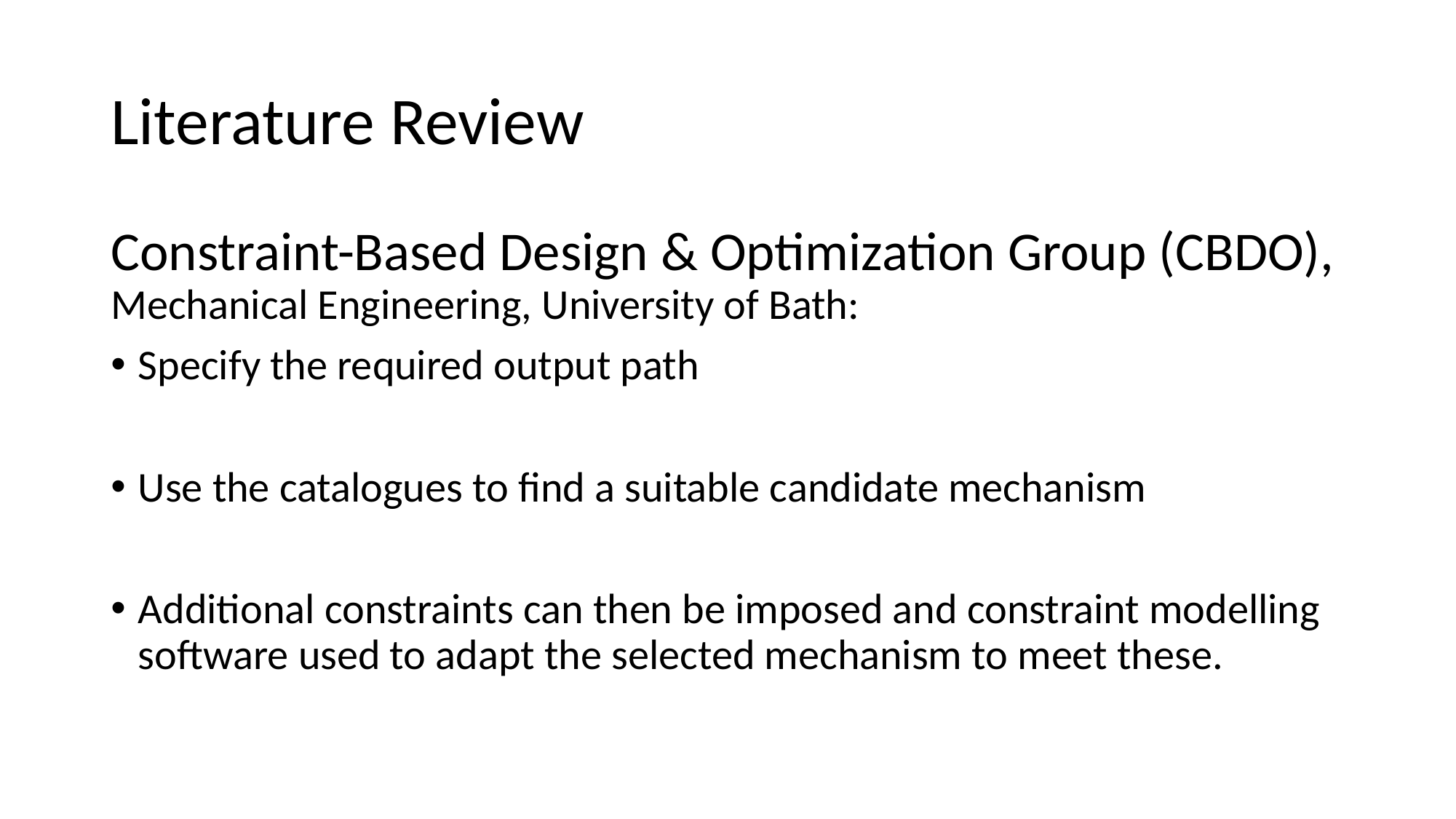

# Literature Review
Constraint-Based Design & Optimization Group (CBDO), Mechanical Engineering, University of Bath:
Specify the required output path

Use the catalogues to find a suitable candidate mechanism

Additional constraints can then be imposed and constraint modelling software used to adapt the selected mechanism to meet these.